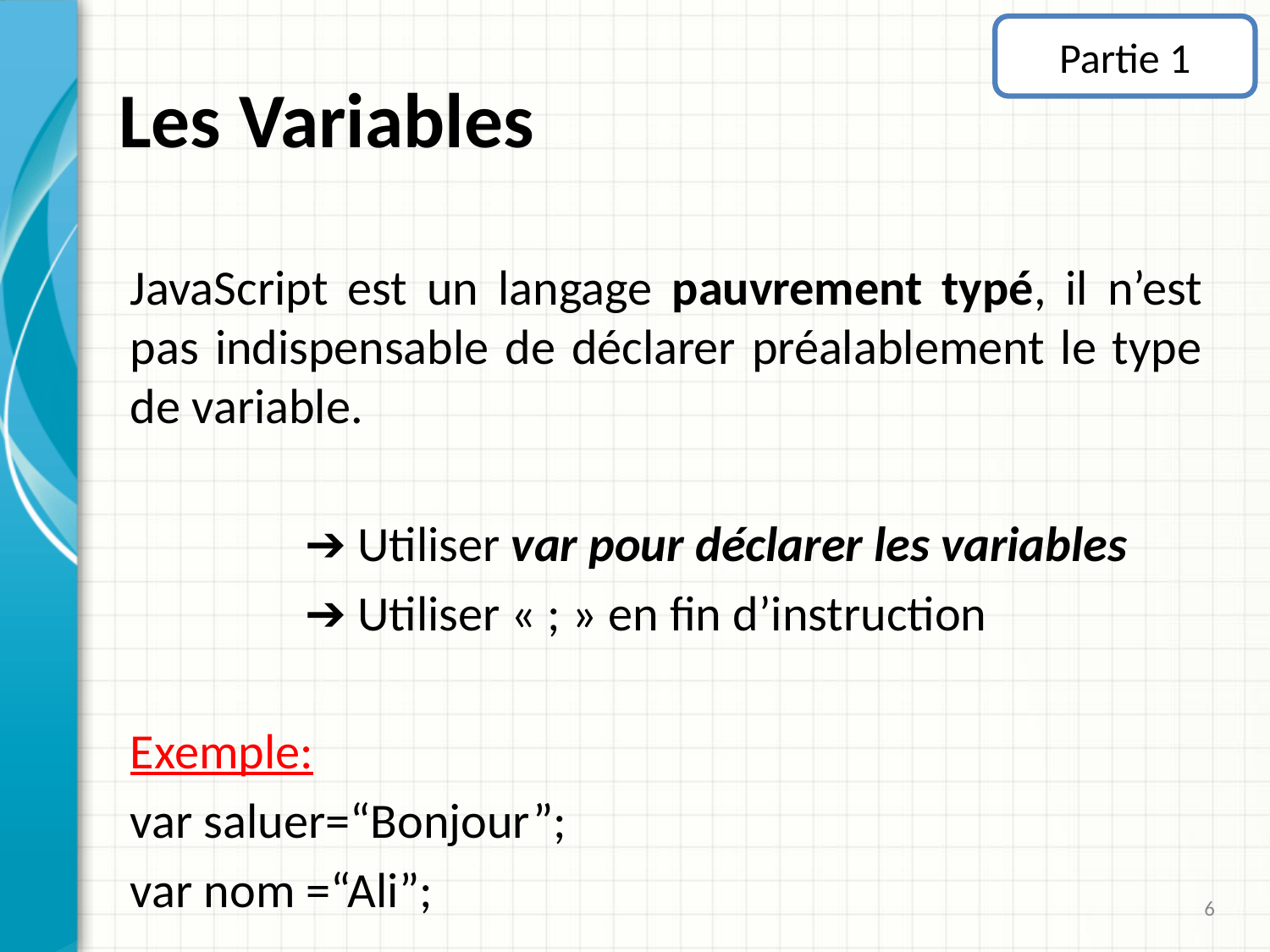

Partie 1
Les Variables

JavaScript est un langage pauvrement typé, il n’est pas indispensable de déclarer préalablement le type de variable.

		➔ Utiliser var pour déclarer les variables
		➔ Utiliser « ; » en fin d’instruction

Exemple:
var saluer=“Bonjour”;
var nom =“Ali”;
6